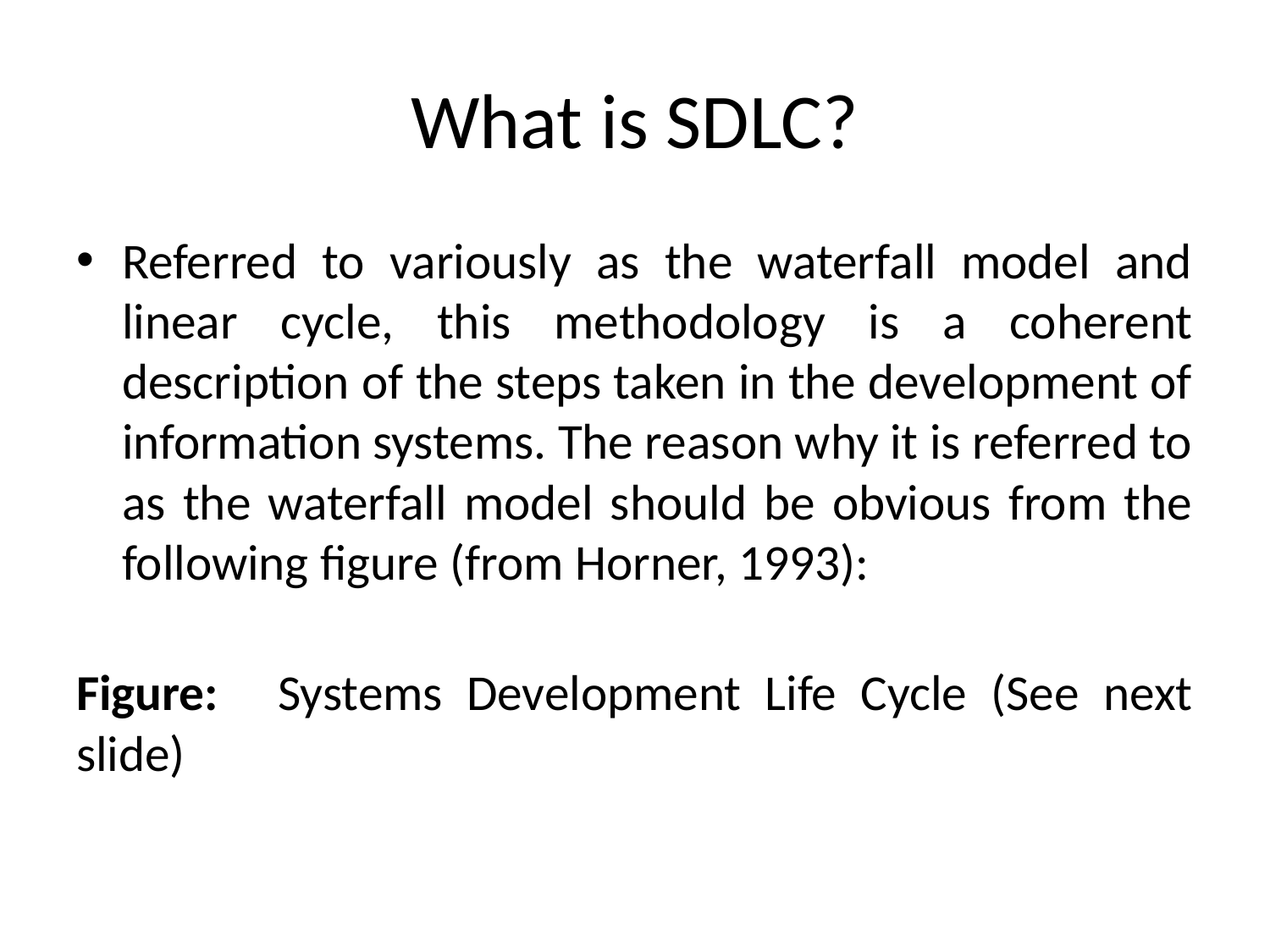

# What is SDLC?
Referred to variously as the waterfall model and linear cycle, this methodology is a coherent description of the steps taken in the development of information systems. The reason why it is referred to as the waterfall model should be obvious from the following figure (from Horner, 1993):
Figure:   Systems Development Life Cycle (See next slide)